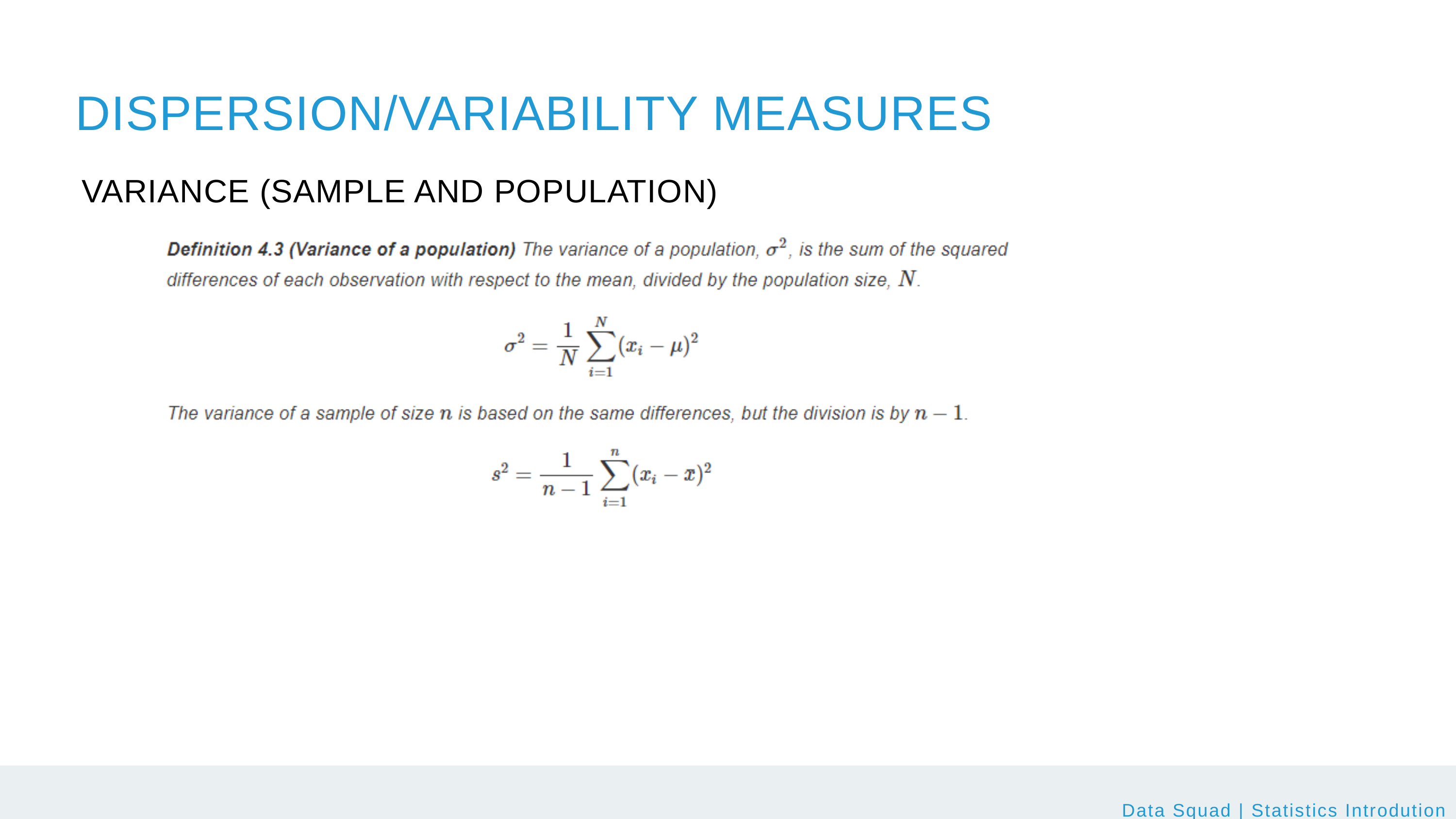

DISPERSION/VARIABILITY MEASURES
VARIANCE (SAMPLE AND POPULATION)

Data Squad | Statistics Introdution

Data Squad | Statistics Introdution